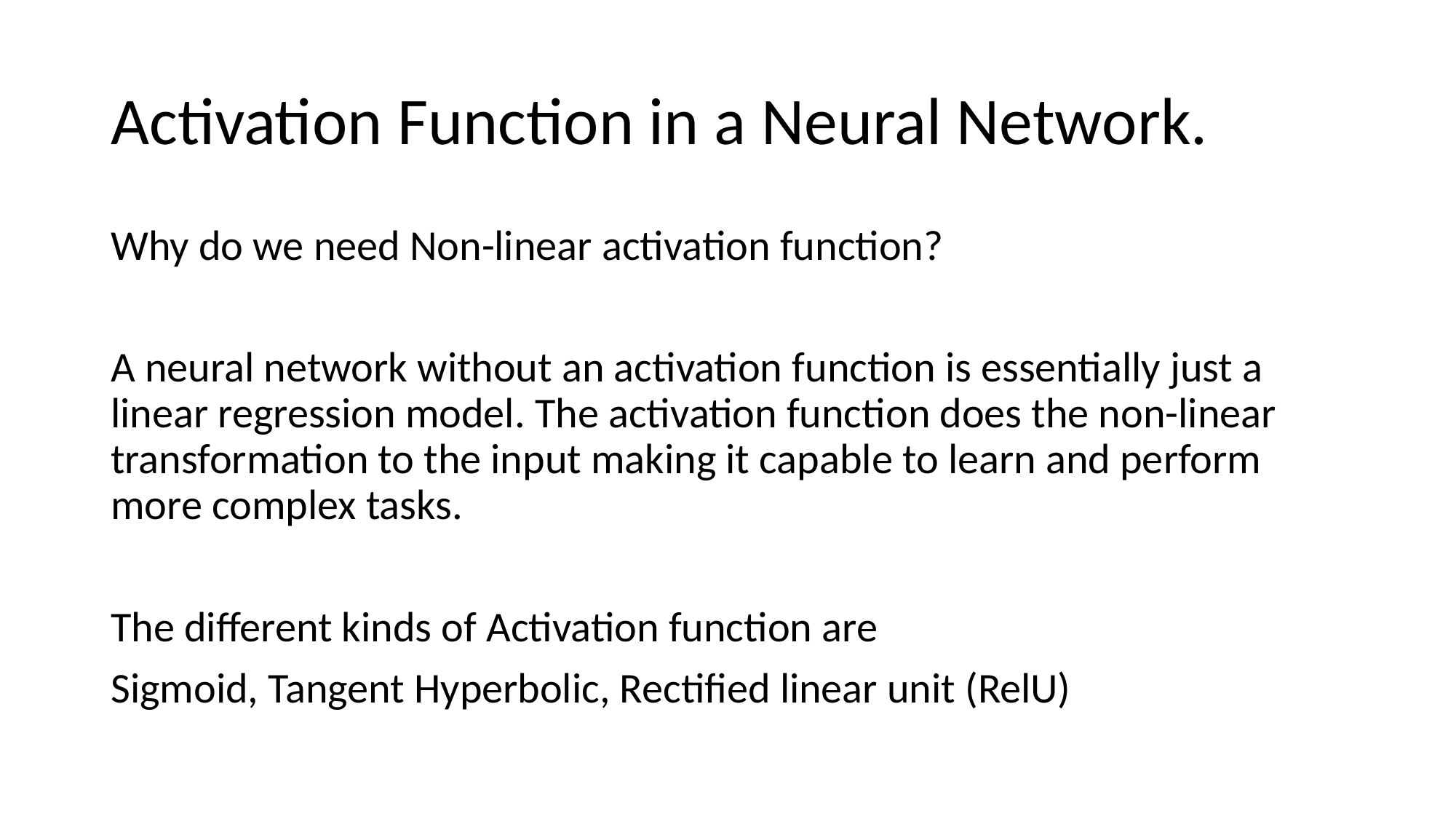

# Activation Function in a Neural Network.
Why do we need Non-linear activation function?

A neural network without an activation function is essentially just a linear regression model. The activation function does the non-linear transformation to the input making it capable to learn and perform more complex tasks.

The different kinds of Activation function are
Sigmoid, Tangent Hyperbolic, Rectified linear unit (RelU)